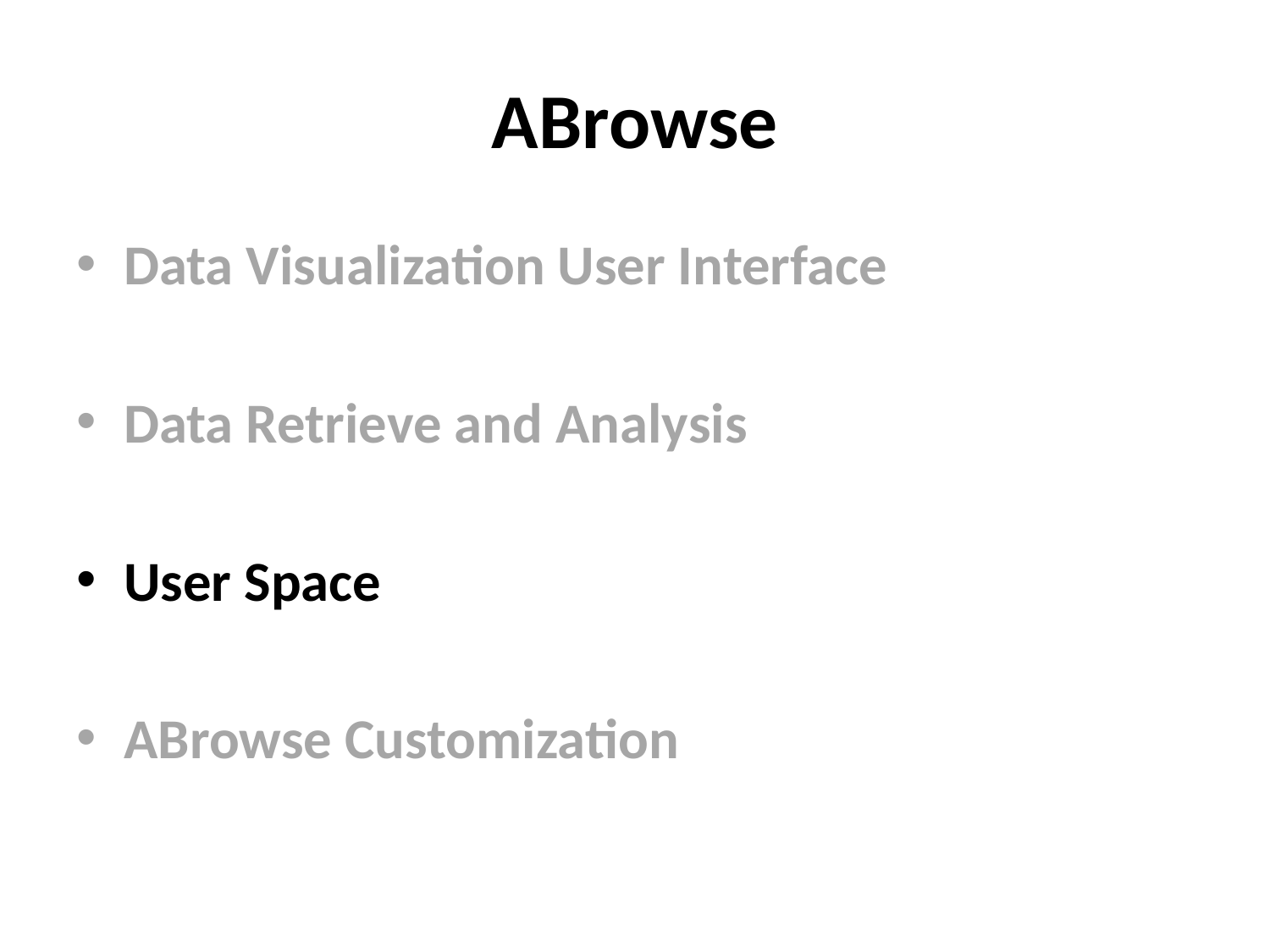

# ABrowse
Data Visualization User Interface

Data Retrieve and Analysis

User Space

ABrowse Customization